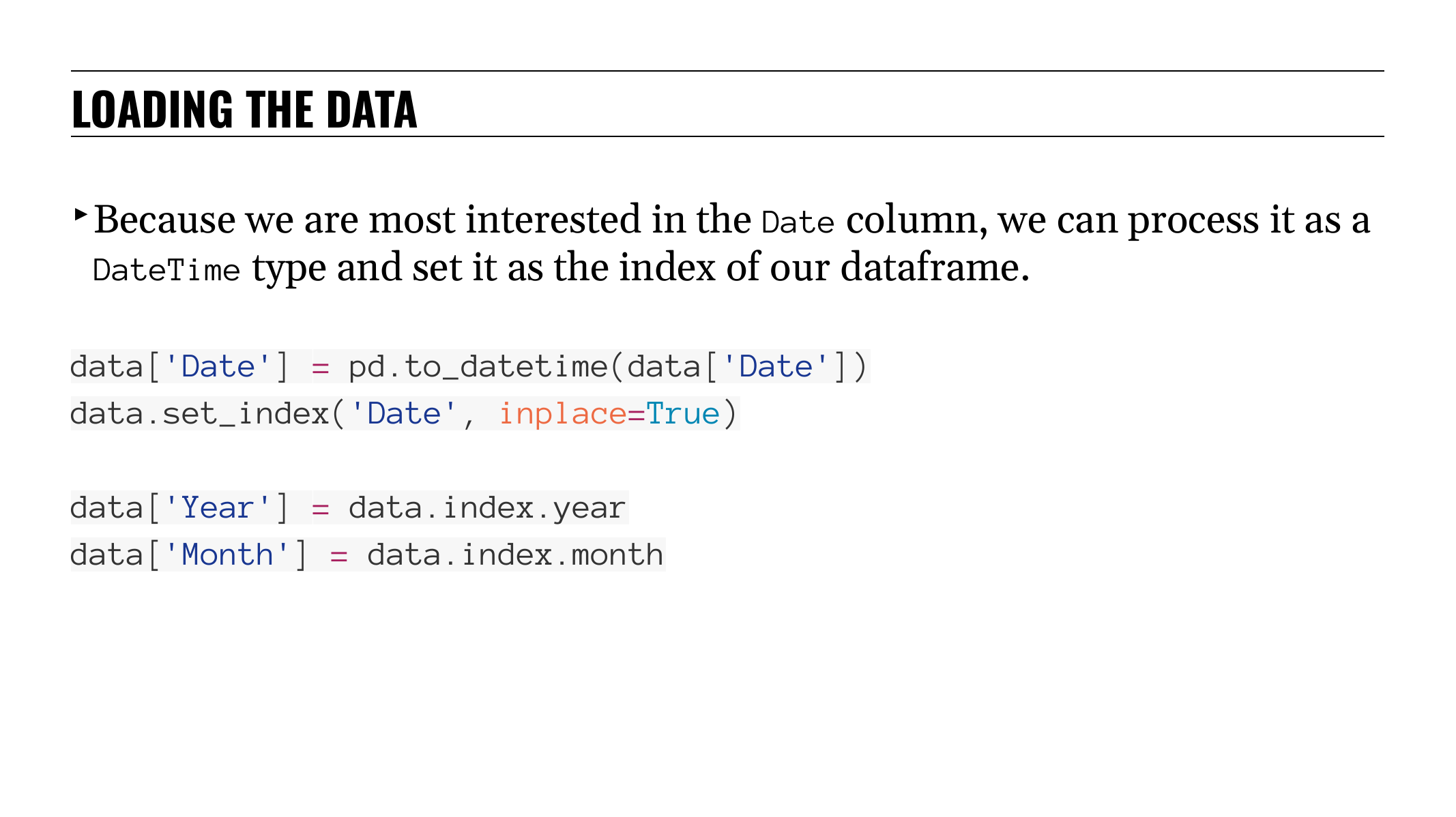

LOADING THE DATA

Because we are most interested in the Date column, we can process it as a DateTime type and set it as the index of our dataframe.

data['Date'] = pd.to_datetime(data['Date'])
data.set_index('Date', inplace=True)
data['Year'] = data.index.year
data['Month'] = data.index.month